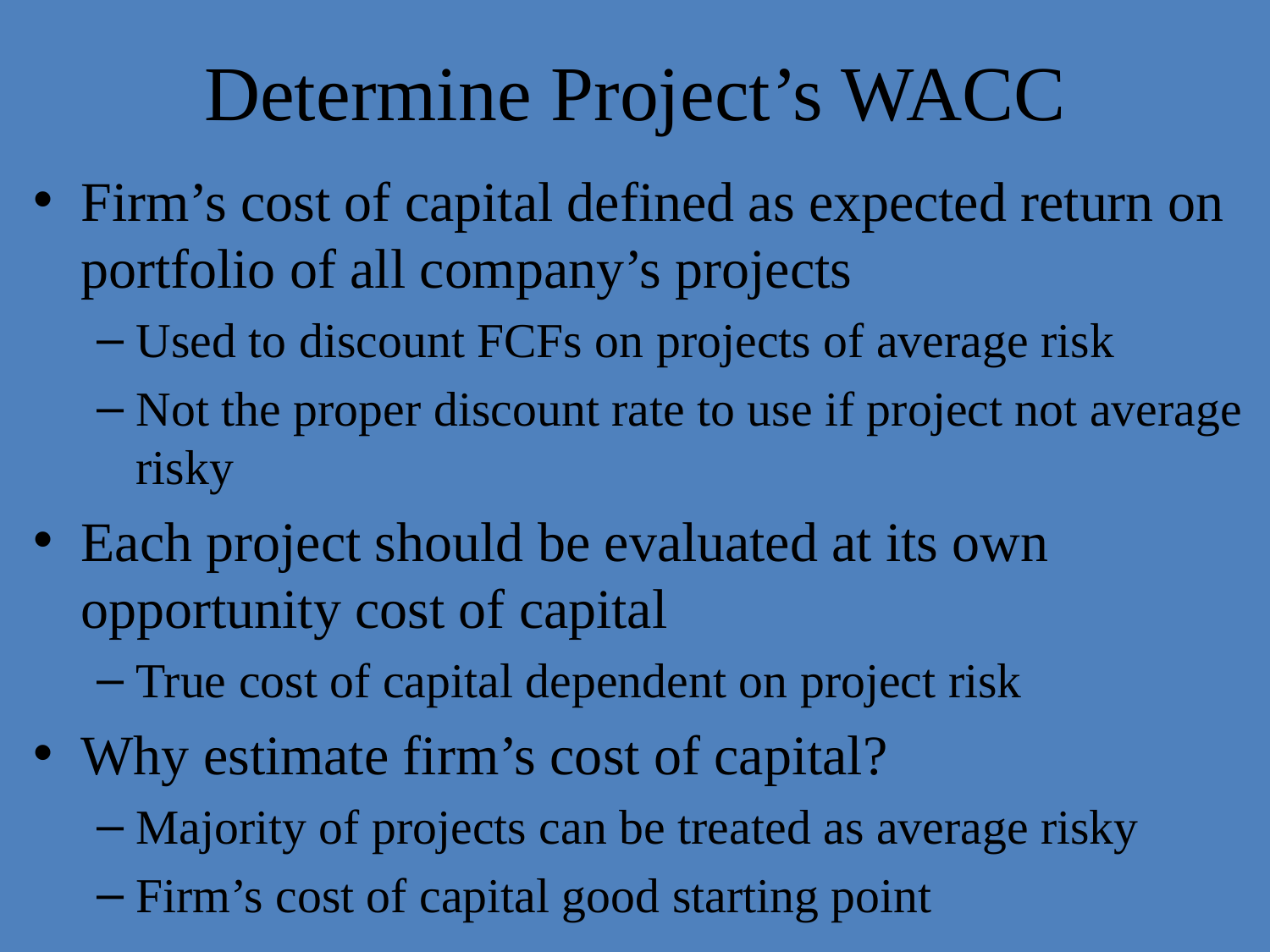

# Determine Project’s WACC
Firm’s cost of capital defined as expected return on portfolio of all company’s projects
Used to discount FCFs on projects of average risk
Not the proper discount rate to use if project not average risky
Each project should be evaluated at its own opportunity cost of capital
True cost of capital dependent on project risk
Why estimate firm’s cost of capital?
Majority of projects can be treated as average risky
Firm’s cost of capital good starting point